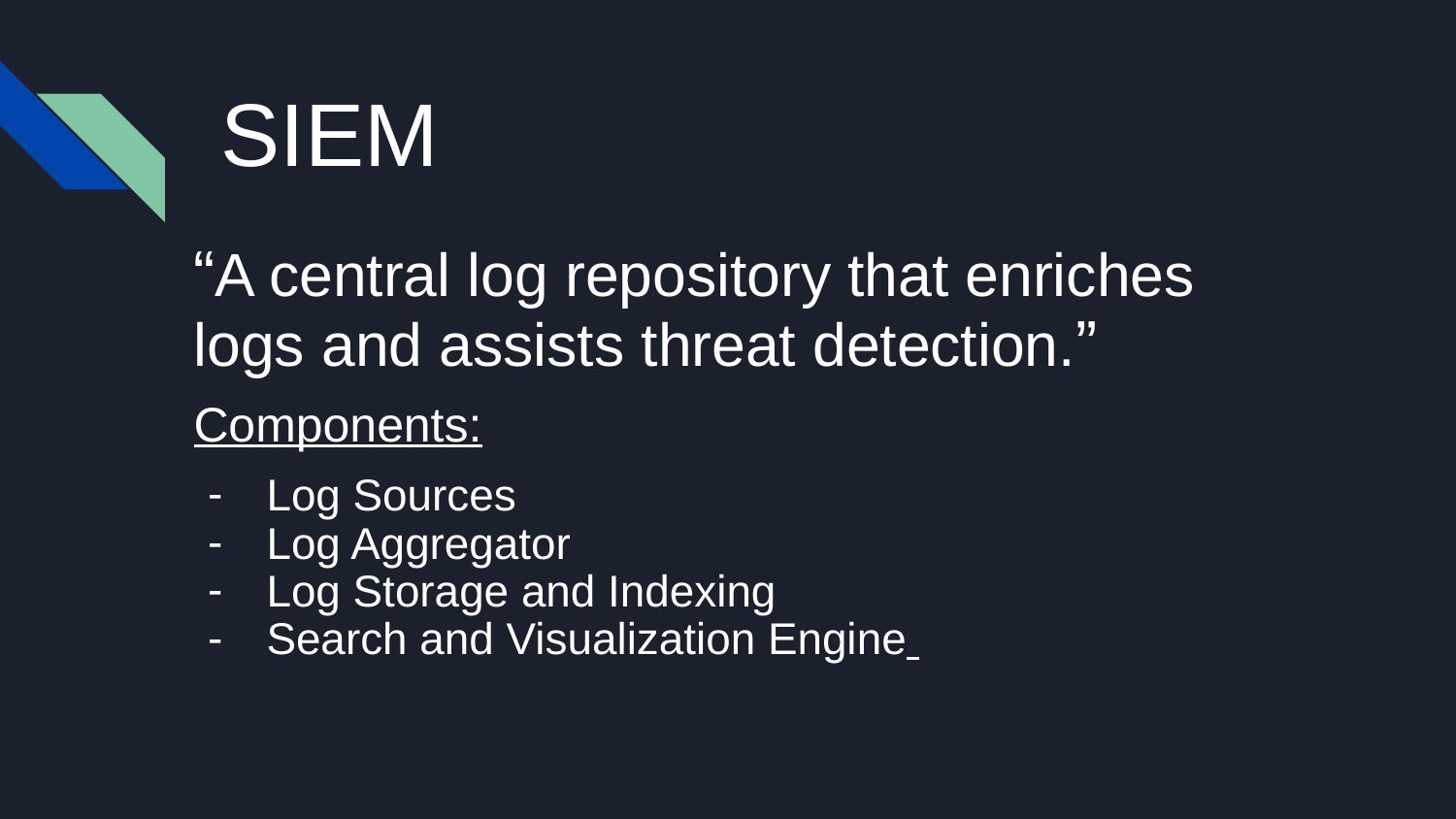

SIEM
“A central log repository that enriches logs and assists threat detection.”
Components:
Log Sources
Log Aggregator
Log Storage and Indexing
Search and Visualization Engine